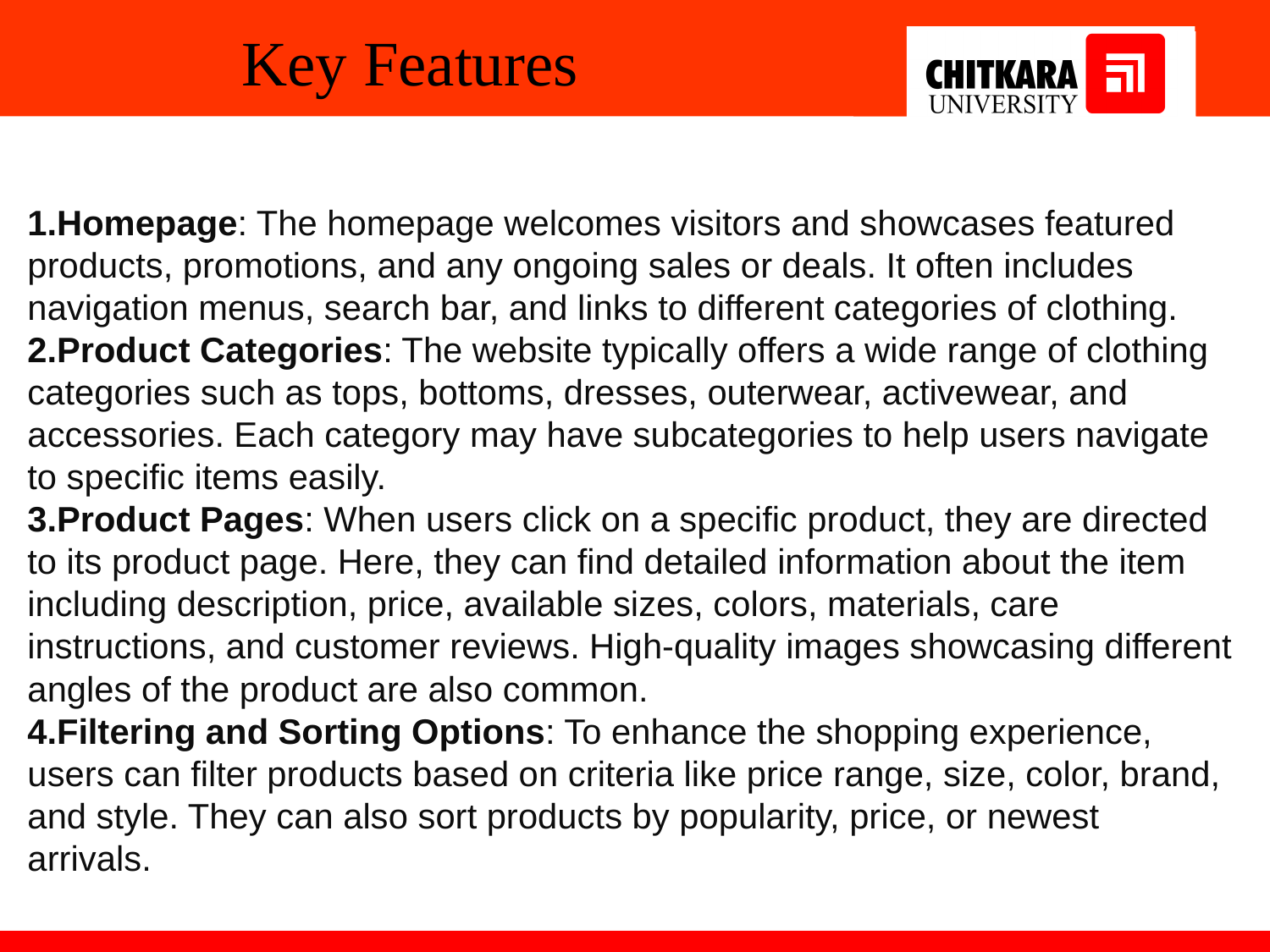

Key Features

Homepage: The homepage welcomes visitors and showcases featured products, promotions, and any ongoing sales or deals. It often includes navigation menus, search bar, and links to different categories of clothing.
Product Categories: The website typically offers a wide range of clothing categories such as tops, bottoms, dresses, outerwear, activewear, and accessories. Each category may have subcategories to help users navigate to specific items easily.
Product Pages: When users click on a specific product, they are directed to its product page. Here, they can find detailed information about the item including description, price, available sizes, colors, materials, care instructions, and customer reviews. High-quality images showcasing different angles of the product are also common.
Filtering and Sorting Options: To enhance the shopping experience, users can filter products based on criteria like price range, size, color, brand, and style. They can also sort products by popularity, price, or newest arrivals.